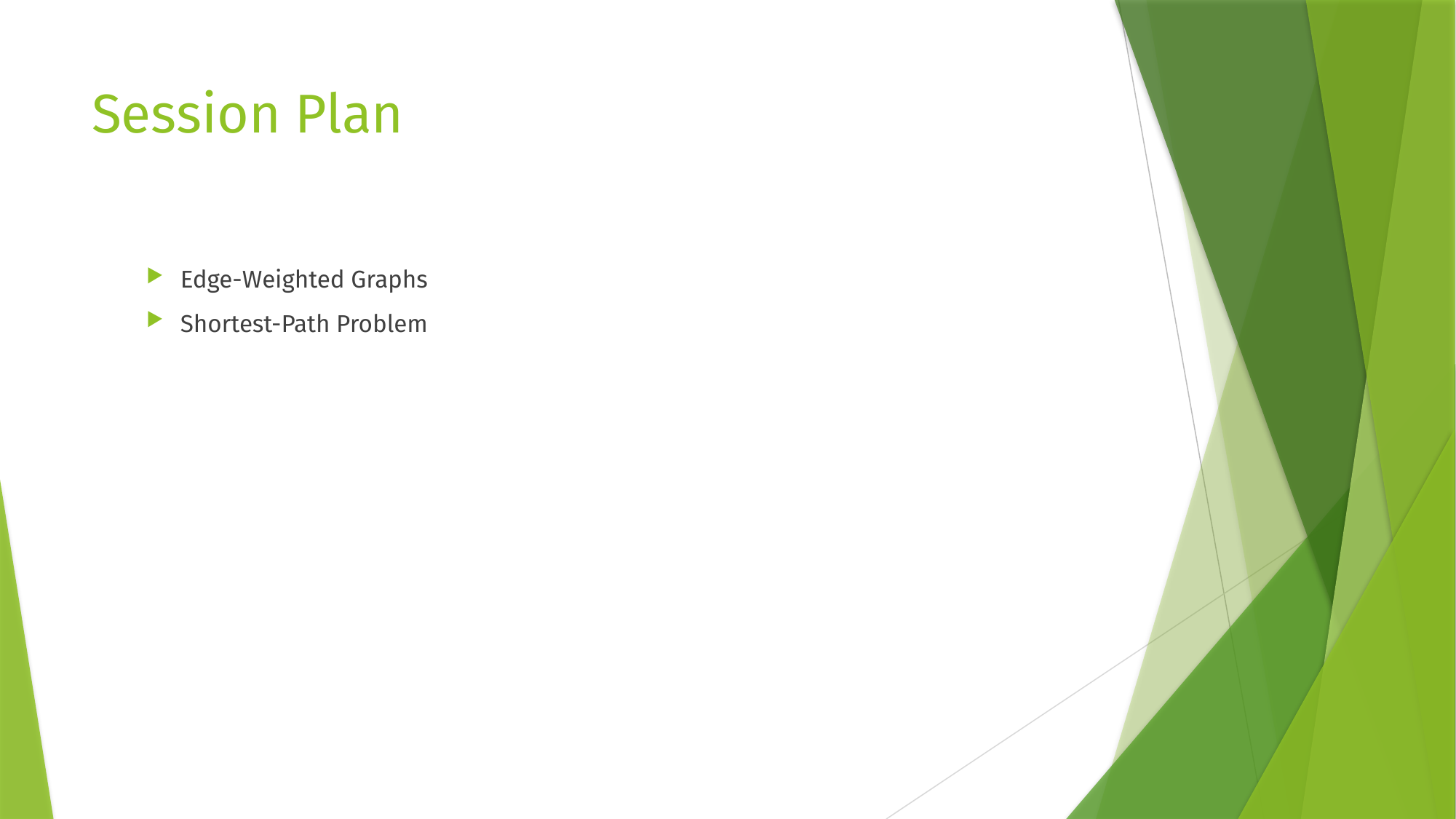

# Session Plan
Edge-Weighted Graphs
Shortest-Path Problem